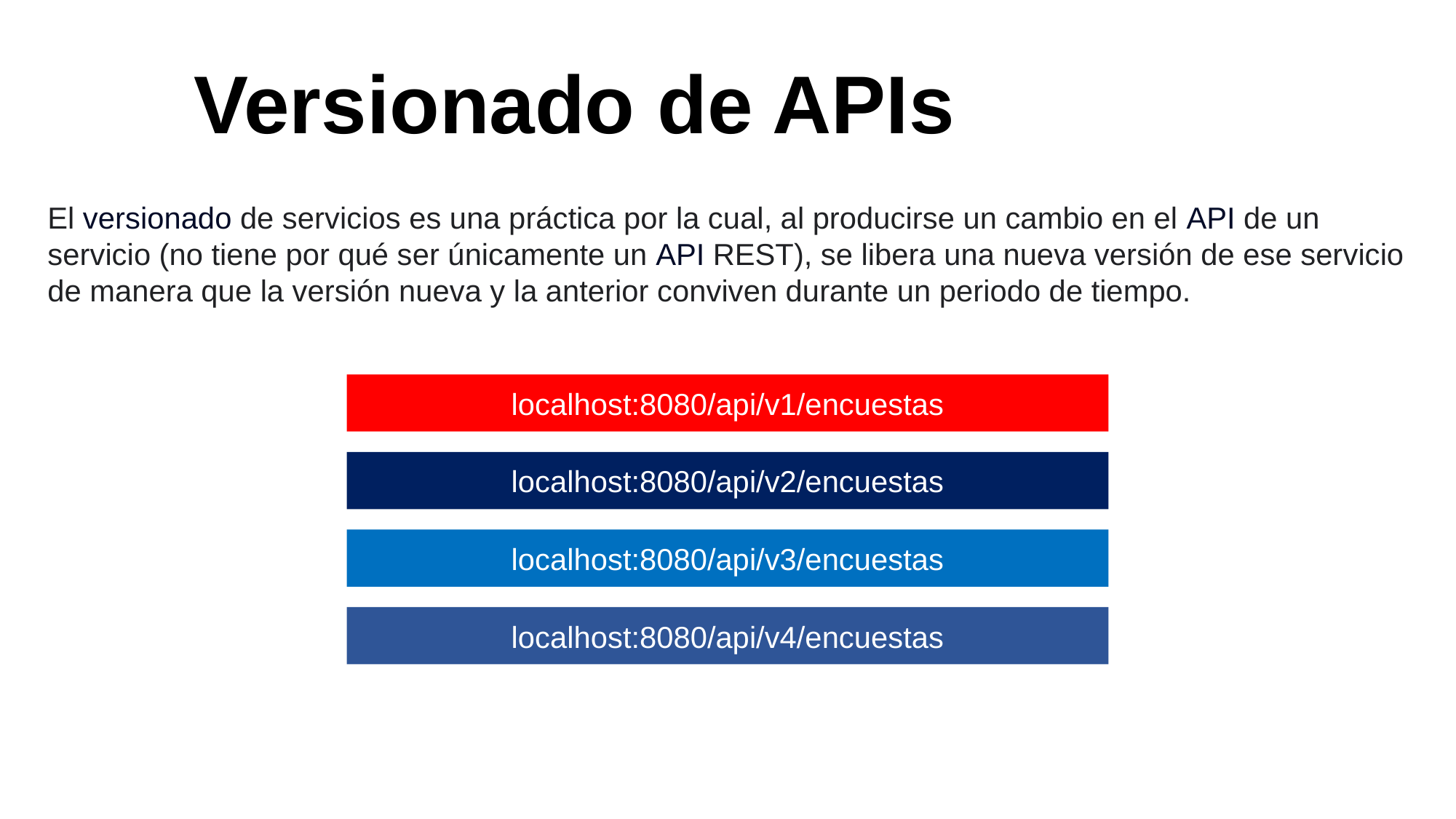

Versionado de APIs
El versionado de servicios es una práctica por la cual, al producirse un cambio en el API de un servicio (no tiene por qué ser únicamente un API REST), se libera una nueva versión de ese servicio de manera que la versión nueva y la anterior conviven durante un periodo de tiempo.
localhost:8080/api/v1/encuestas
localhost:8080/api/v2/encuestas
localhost:8080/api/v3/encuestas
localhost:8080/api/v4/encuestas